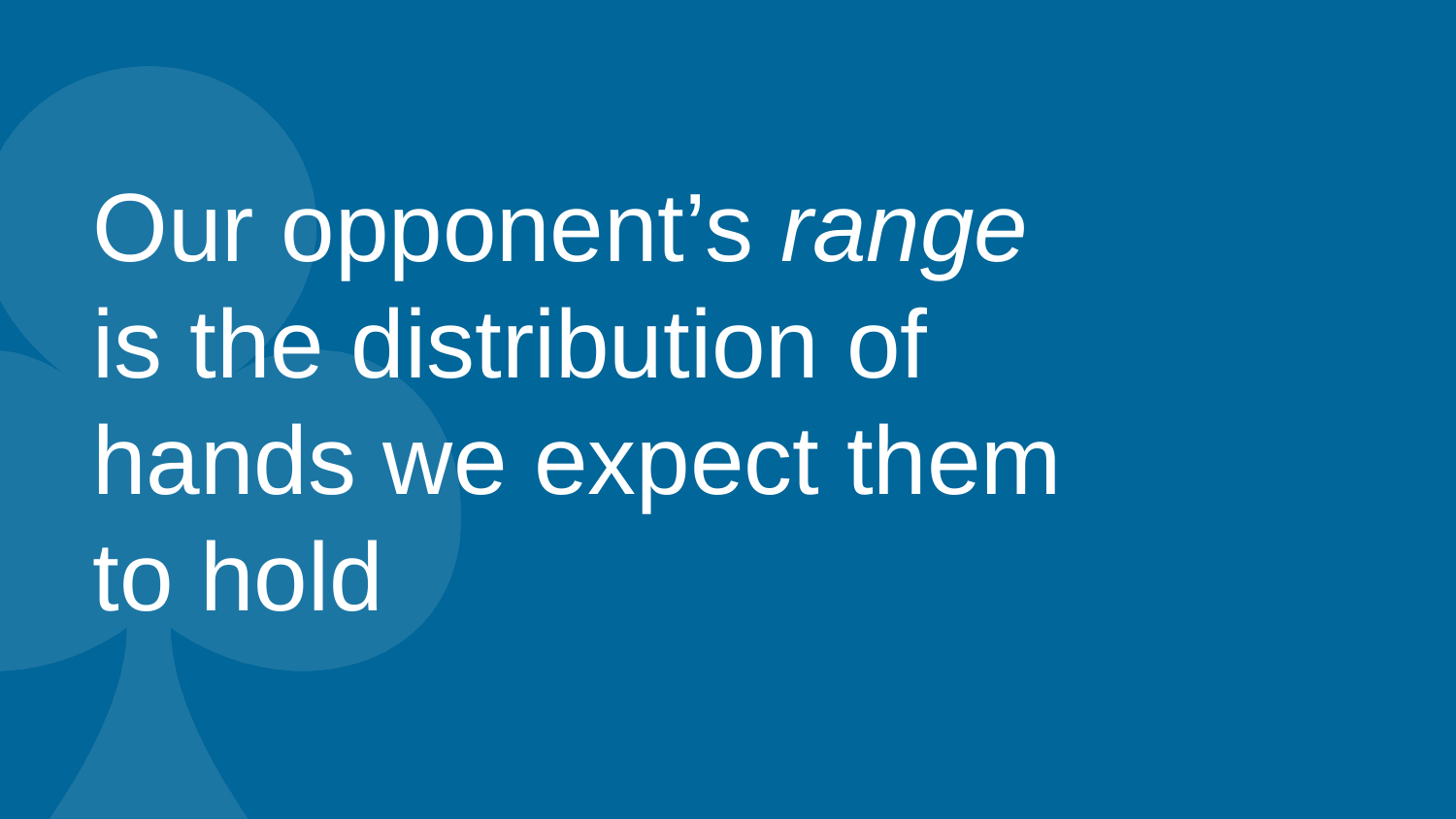

# Our opponent’s range is the distribution of hands we expect them to hold